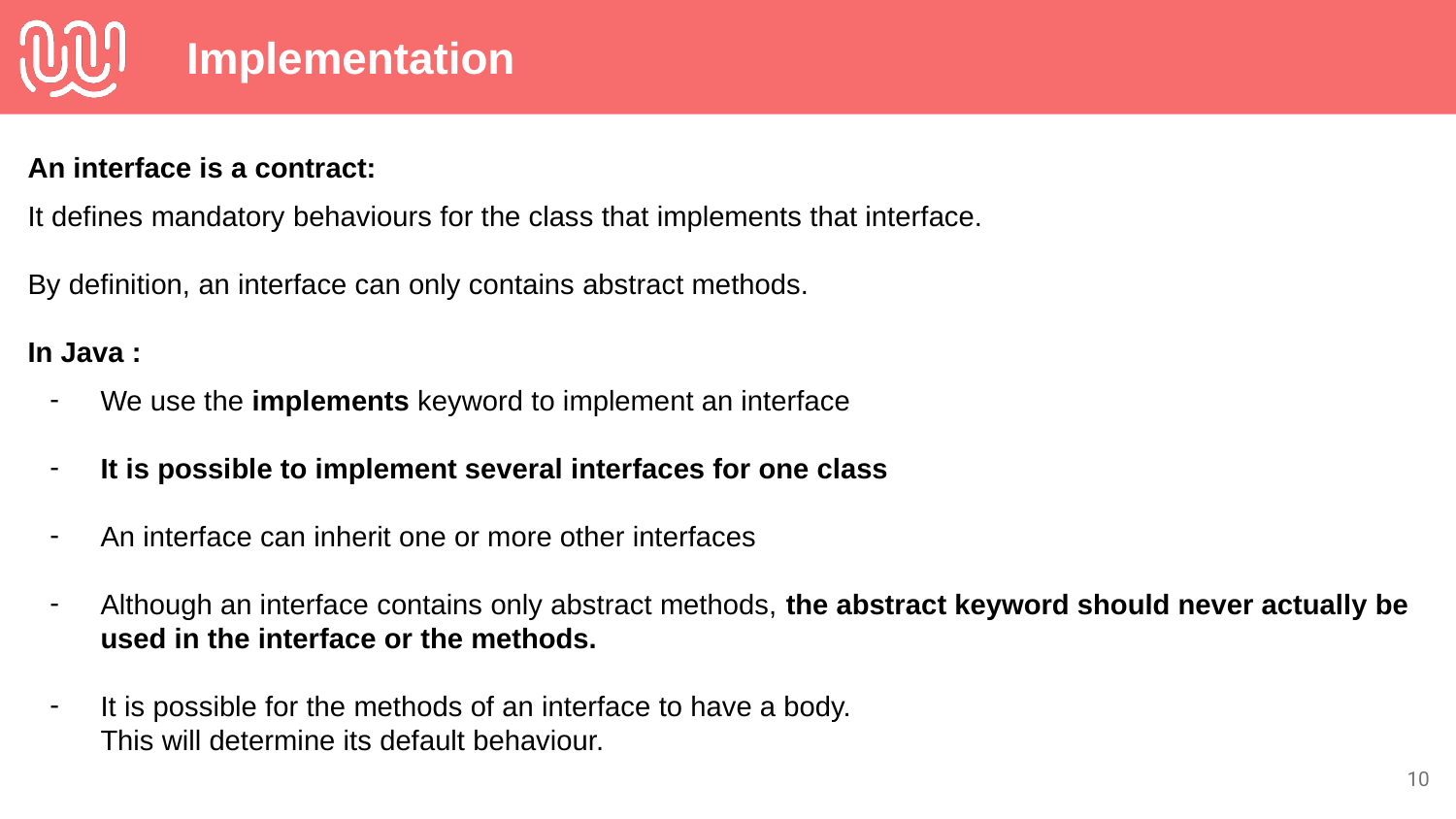

# Implementation
An interface is a contract:
It defines mandatory behaviours for the class that implements that interface.
By definition, an interface can only contains abstract methods.
In Java :

We use the implements keyword to implement an interface
It is possible to implement several interfaces for one class
An interface can inherit one or more other interfaces
Although an interface contains only abstract methods, the abstract keyword should never actually be used in the interface or the methods.
It is possible for the methods of an interface to have a body.
This will determine its default behaviour.
10